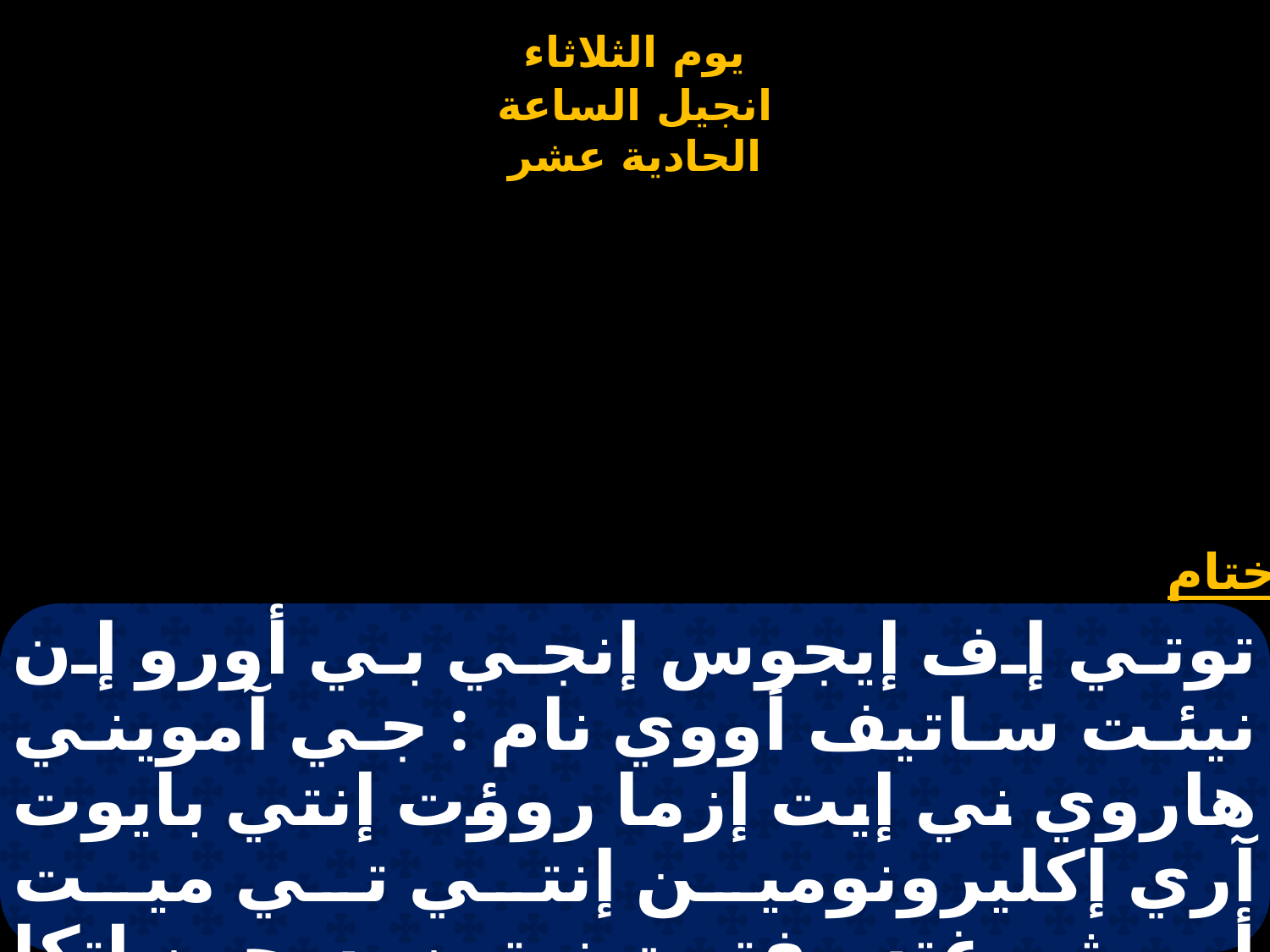

# توتي إف إيجوس إنجي بي أورو إن نيئت ساتيف أووي نام : جي آمويني هاروي ني إيت إزما روؤت إنتي بايوت آري إكليرونومين إنتي تي ميت أوروثي غتسيفتوت نوتين يسجين إتكا طافولي إمبي كوزموس .